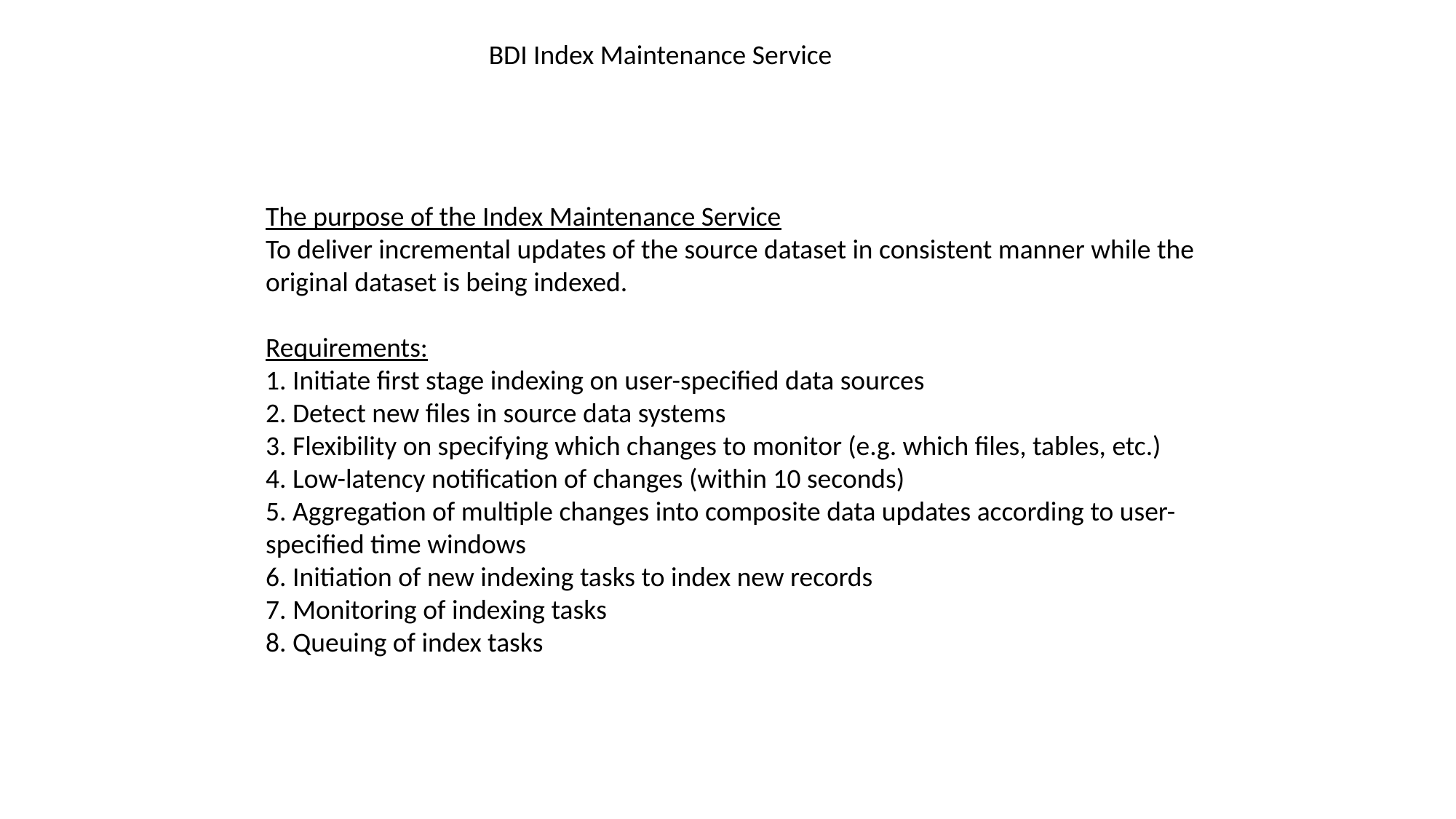

BDI Index Maintenance Service
The purpose of the Index Maintenance Service
To deliver incremental updates of the source dataset in consistent manner while the original dataset is being indexed.

Requirements:
1. Initiate first stage indexing on user-specified data sources
2. Detect new files in source data systems
3. Flexibility on specifying which changes to monitor (e.g. which files, tables, etc.)
4. Low-latency notification of changes (within 10 seconds)
5. Aggregation of multiple changes into composite data updates according to user-specified time windows
6. Initiation of new indexing tasks to index new records
7. Monitoring of indexing tasks
8. Queuing of index tasks